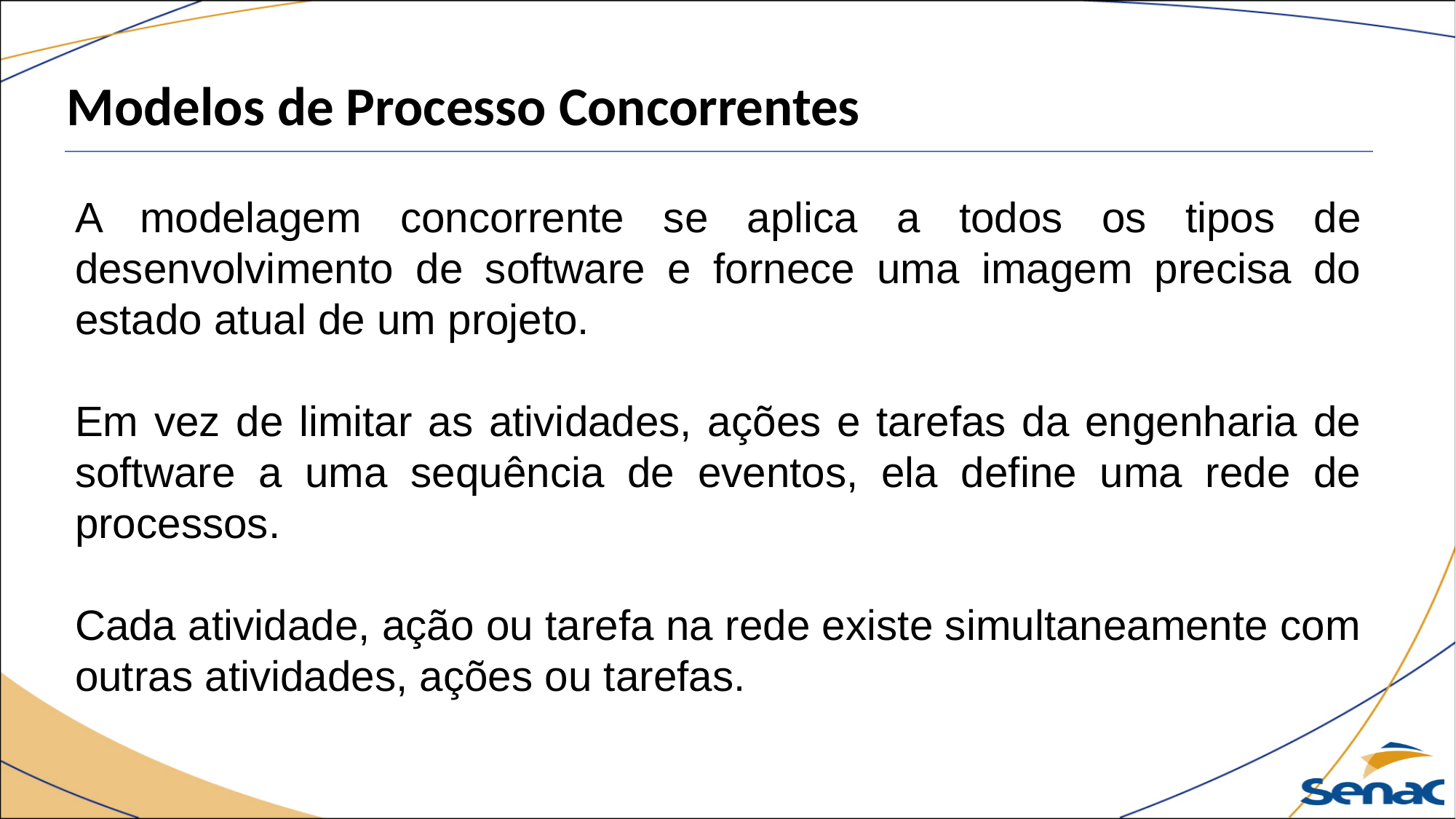

Modelos de Processo Concorrentes
A modelagem concorrente se aplica a todos os tipos de desenvolvimento de software e fornece uma imagem precisa do estado atual de um projeto.

Em vez de limitar as atividades, ações e tarefas da engenharia de software a uma sequência de eventos, ela define uma rede de processos.

Cada atividade, ação ou tarefa na rede existe simultaneamente com outras atividades, ações ou tarefas.